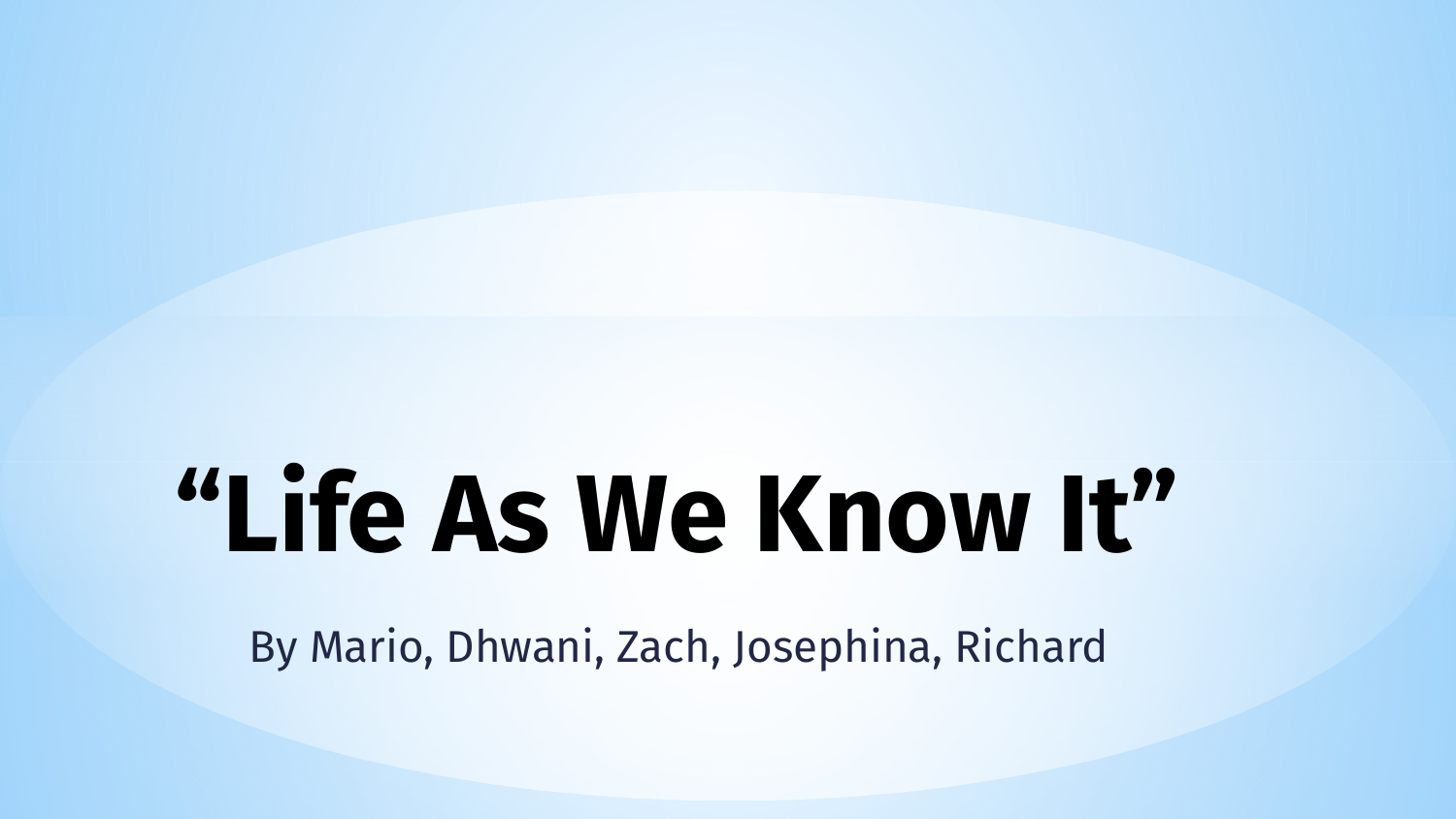

# “Life As We Know It”
By Mario, Dhwani, Zach, Josephina, Richard